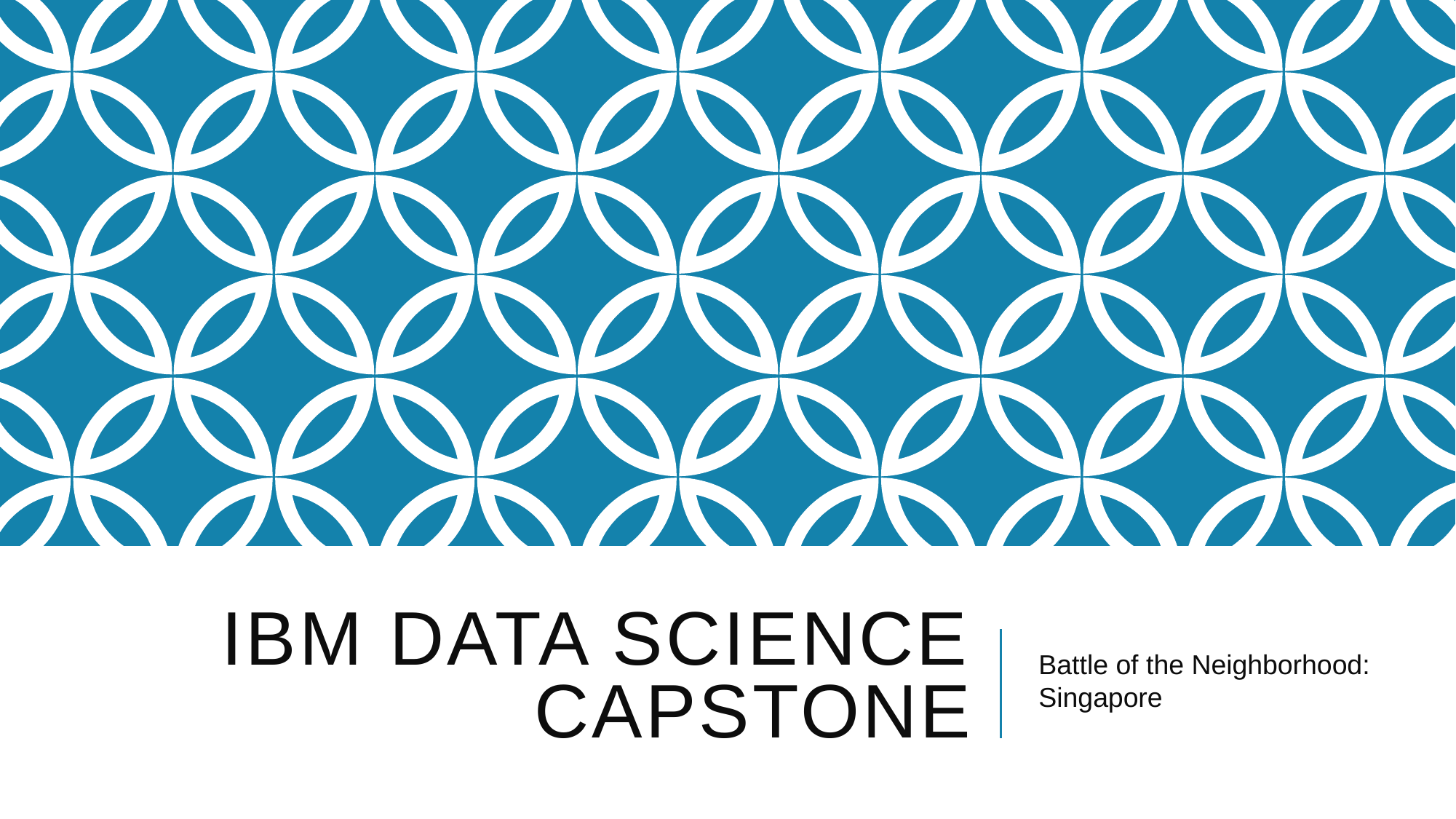

# IBM Data Science Capstone
Battle of the Neighborhood: Singapore